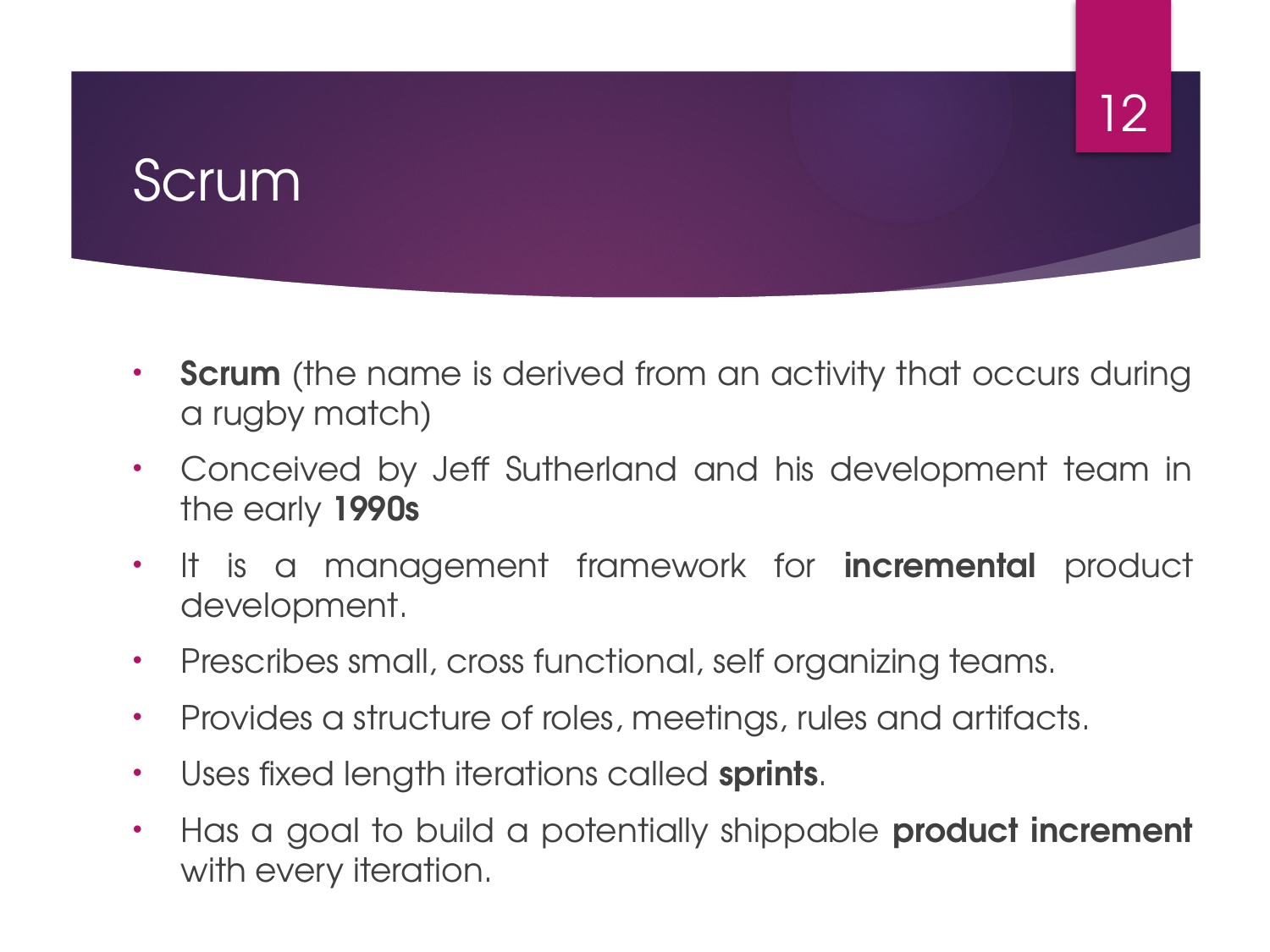

12
# Scrum
Scrum (the name is derived from an activity that occurs during a rugby match)
Conceived by Jeff Sutherland and his development team in the early 1990s
It is a management framework for incremental product development.
Prescribes small, cross functional, self organizing teams.
Provides a structure of roles, meetings, rules and artifacts.
Uses fixed length iterations called sprints.
Has a goal to build a potentially shippable product increment with every iteration.